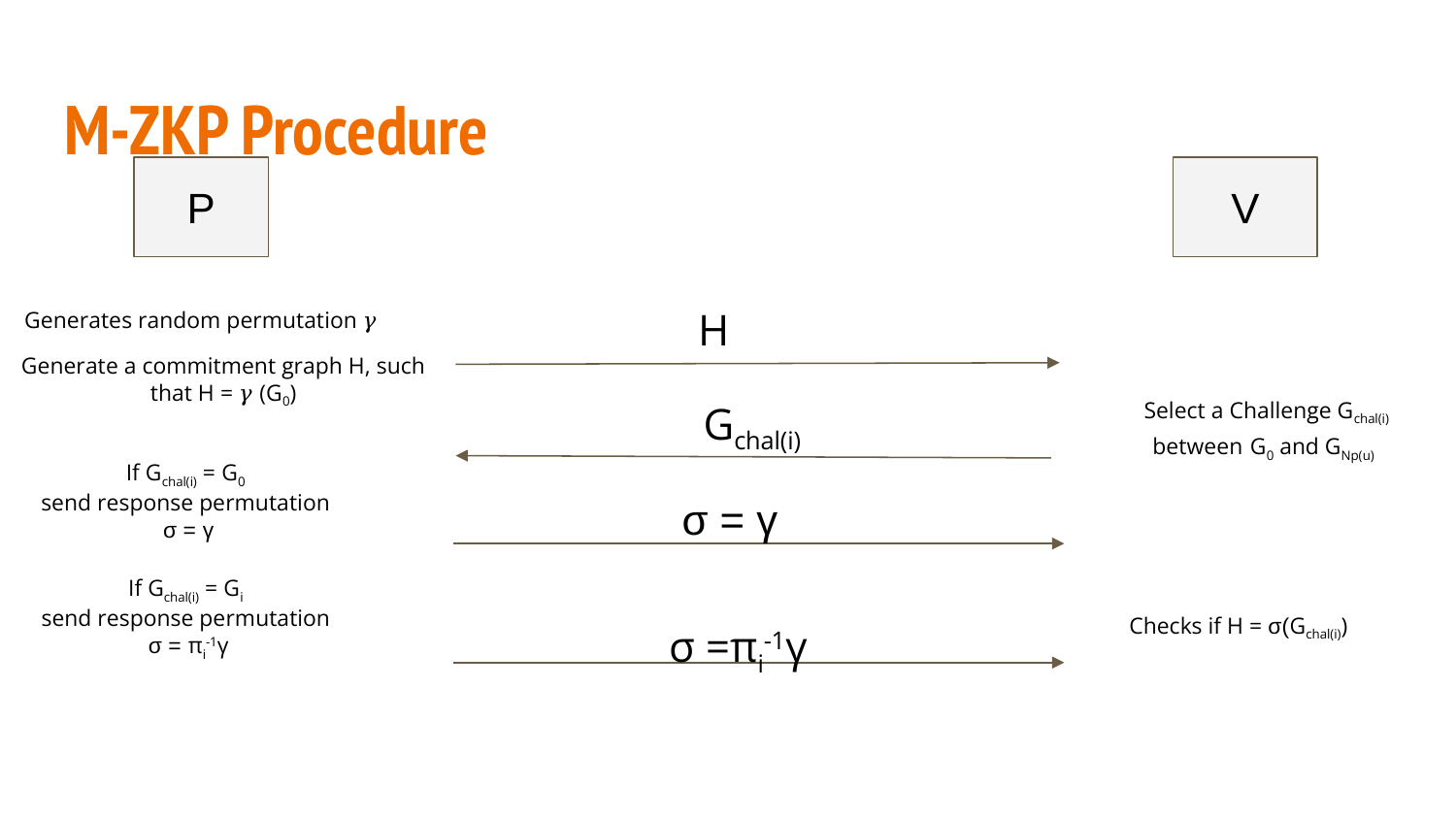

# M-ZKP Procedure
P
V
H
Generates random permutation 𝛾
Generate a commitment graph H, such that H = 𝛾 (G0)
Select a Challenge Gchal(i) between G0 and GNp(u)
Gchal(i)

σ = γ
If Gchal(i) = G0
send response permutation
σ = γ

If Gchal(i) = Gi
send response permutation
σ = πi-1γ

σ =πi-1γ
Checks if H = σ(Gchal(i))